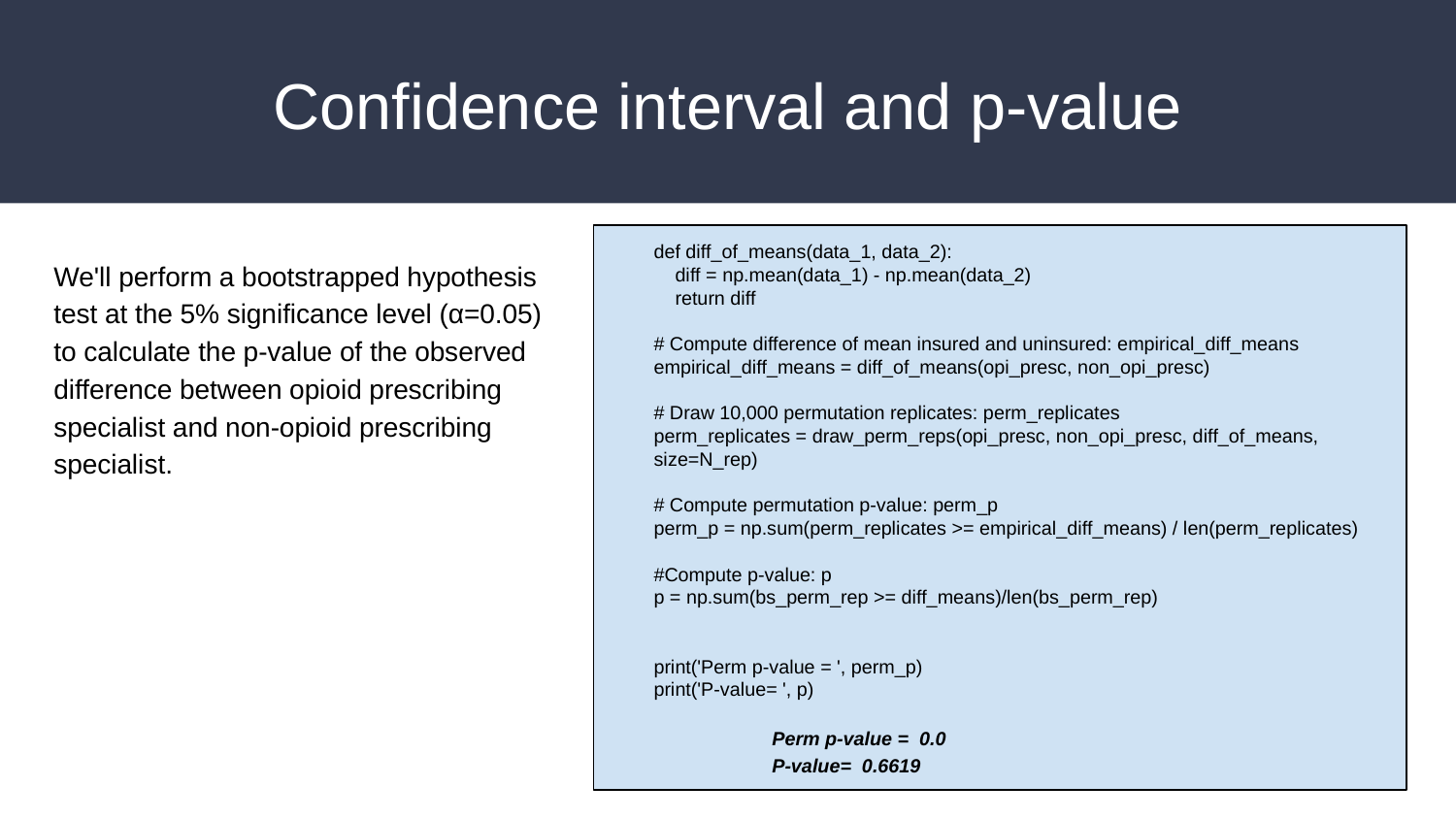

# Confidence interval and p-value
def diff_of_means(data_1, data_2):
    diff = np.mean(data_1) - np.mean(data_2)
    return diff

# Compute difference of mean insured and uninsured: empirical_diff_means
empirical_diff_means = diff_of_means(opi_presc, non_opi_presc)

# Draw 10,000 permutation replicates: perm_replicates
perm_replicates = draw_perm_reps(opi_presc, non_opi_presc, diff_of_means, size=N_rep)

# Compute permutation p-value: perm_p
perm_p = np.sum(perm_replicates >= empirical_diff_means) / len(perm_replicates)

#Compute p-value: p
p = np.sum(bs_perm_rep >= diff_means)/len(bs_perm_rep)

print('Perm p-value = ', perm_p)
print('P-value= ', p)

Perm p-value =  0.0
P-value=  0.6619

We'll perform a bootstrapped hypothesis test at the 5% significance level (α=0.05) to calculate the p-value of the observed difference between opioid prescribing specialist and non-opioid prescribing specialist.